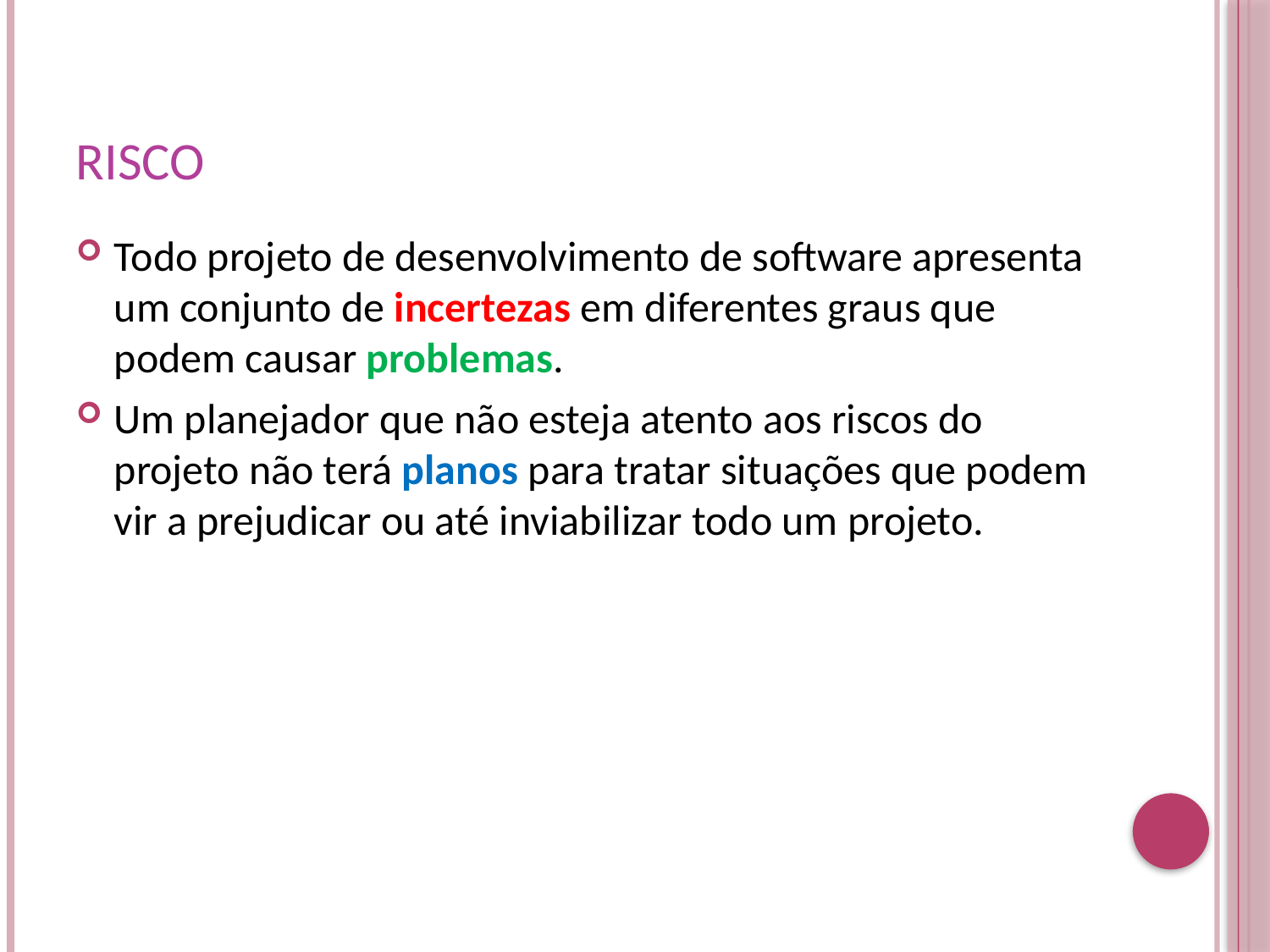

# Risco
Todo projeto de desenvolvimento de software apresenta um conjunto de incertezas em diferentes graus que podem causar problemas.
Um planejador que não esteja atento aos riscos do projeto não terá planos para tratar situações que podem vir a prejudicar ou até inviabilizar todo um projeto.